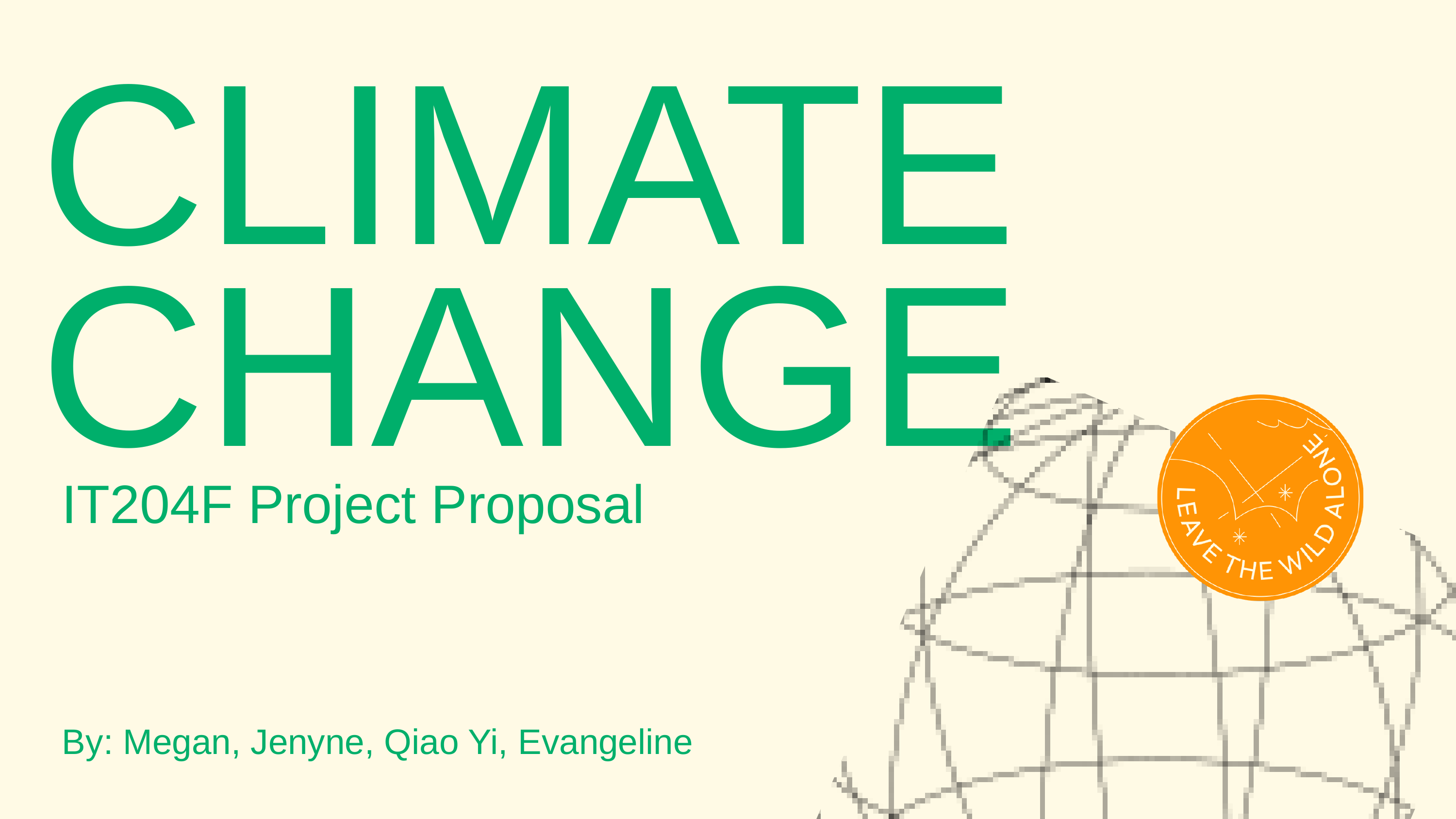

CLIMATE CHANGE

IT204F Project Proposal
By: Megan, Jenyne, Qiao Yi, Evangeline